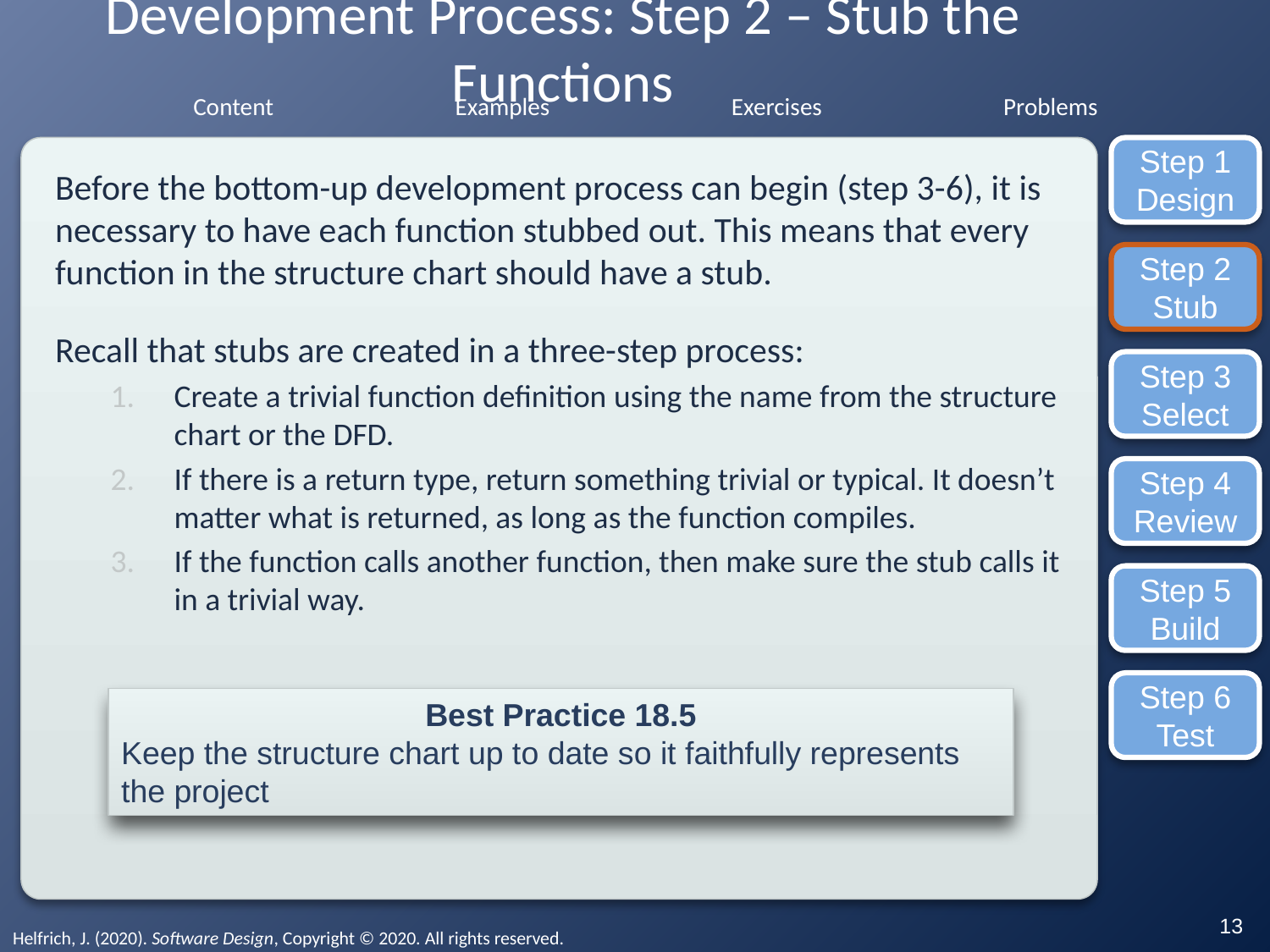

# Development Process: Step 2 – Stub the Functions
Step 1
Design
Before the bottom-up development process can begin (step 3-6), it is necessary to have each function stubbed out. This means that every function in the structure chart should have a stub.
Recall that stubs are created in a three-step process:
Create a trivial function definition using the name from the structure chart or the DFD.
If there is a return type, return something trivial or typical. It doesn’t matter what is returned, as long as the function compiles.
If the function calls another function, then make sure the stub calls it in a trivial way.

Step 2
Stub
Step 3
Select
Step 4
Review
Step 5
Build
Step 6
Test
Best Practice 18.5
Keep the structure chart up to date so it faithfully represents the project

13